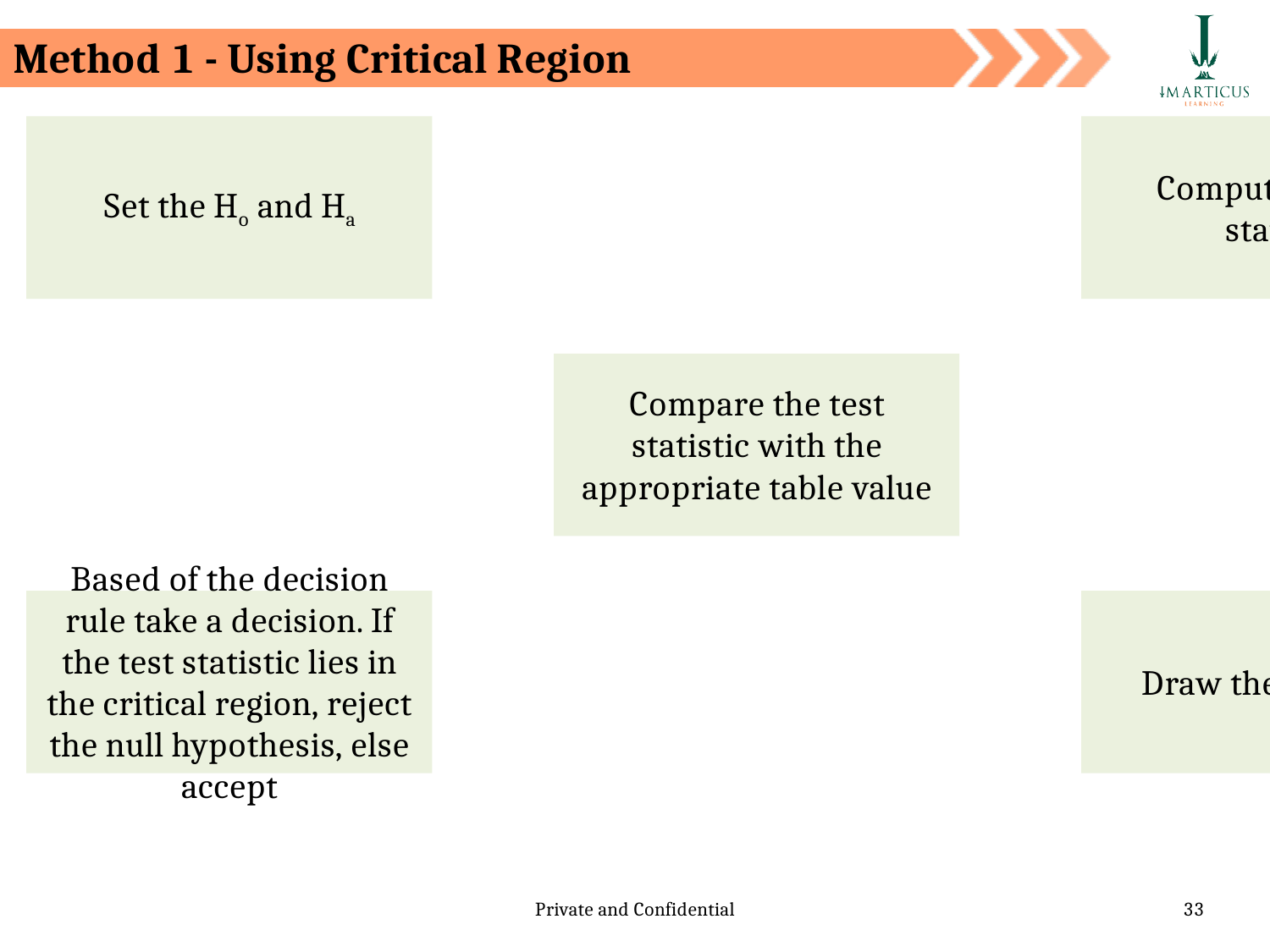

Method 1 - Using Critical Region
Set the Ho and Ha
Compare the test statistic with the appropriate table value
Based of the decision rule take a decision. If the test statistic lies in the critical region, reject the null hypothesis, else accept